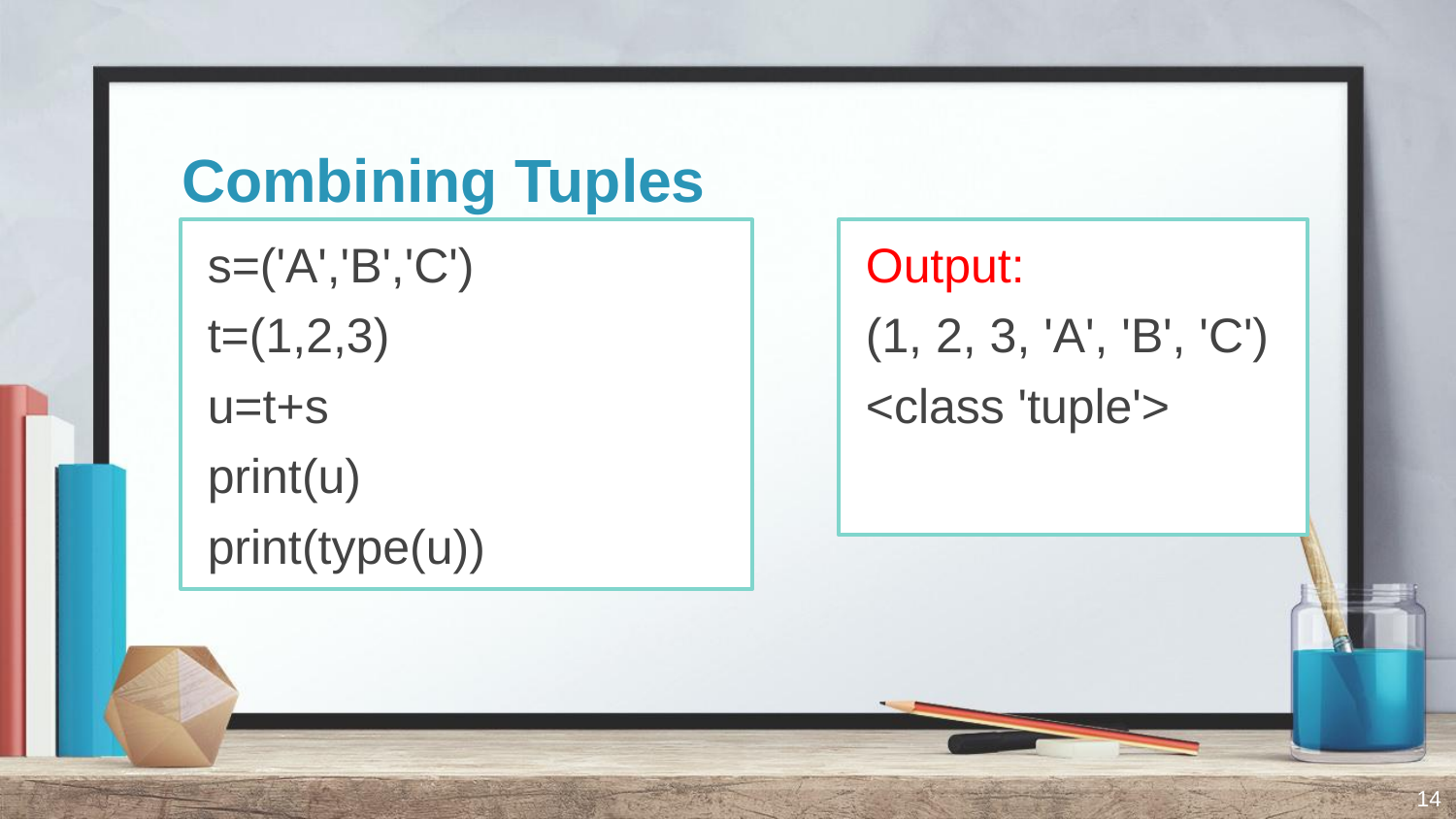

# Combining Tuples
s=('A','B','C')
t=(1,2,3)
u=t+s
print(u)
print(type(u))
Output:
(1, 2, 3, 'A', 'B', 'C')
<class 'tuple'>
14